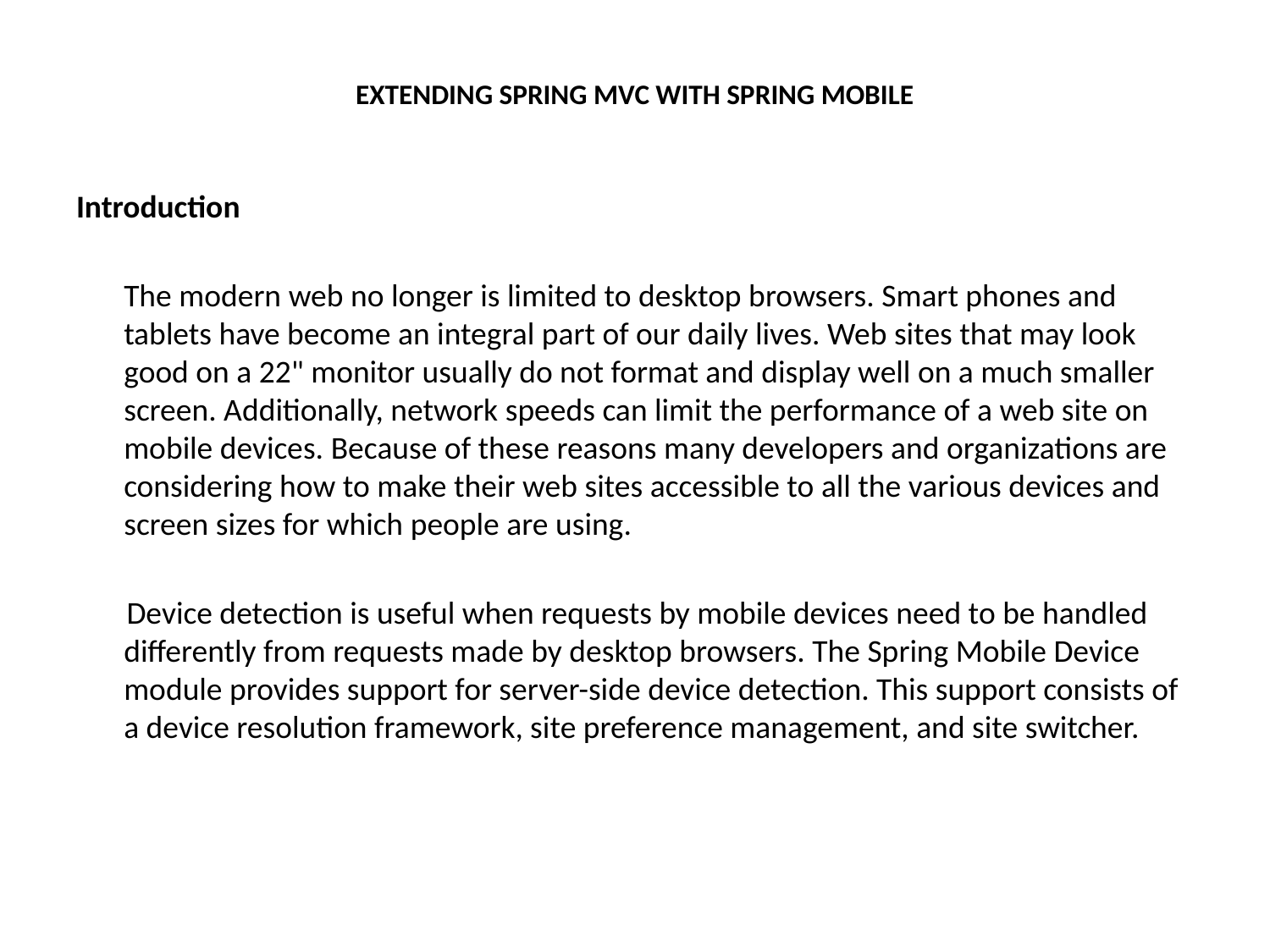

# Extending Spring MVC with Spring Mobile
Introduction

	The modern web no longer is limited to desktop browsers. Smart phones and tablets have become an integral part of our daily lives. Web sites that may look good on a 22" monitor usually do not format and display well on a much smaller screen. Additionally, network speeds can limit the performance of a web site on mobile devices. Because of these reasons many developers and organizations are considering how to make their web sites accessible to all the various devices and screen sizes for which people are using.

       Device detection is useful when requests by mobile devices need to be handled differently from requests made by desktop browsers. The Spring Mobile Device module provides support for server-side device detection. This support consists of a device resolution framework, site preference management, and site switcher.